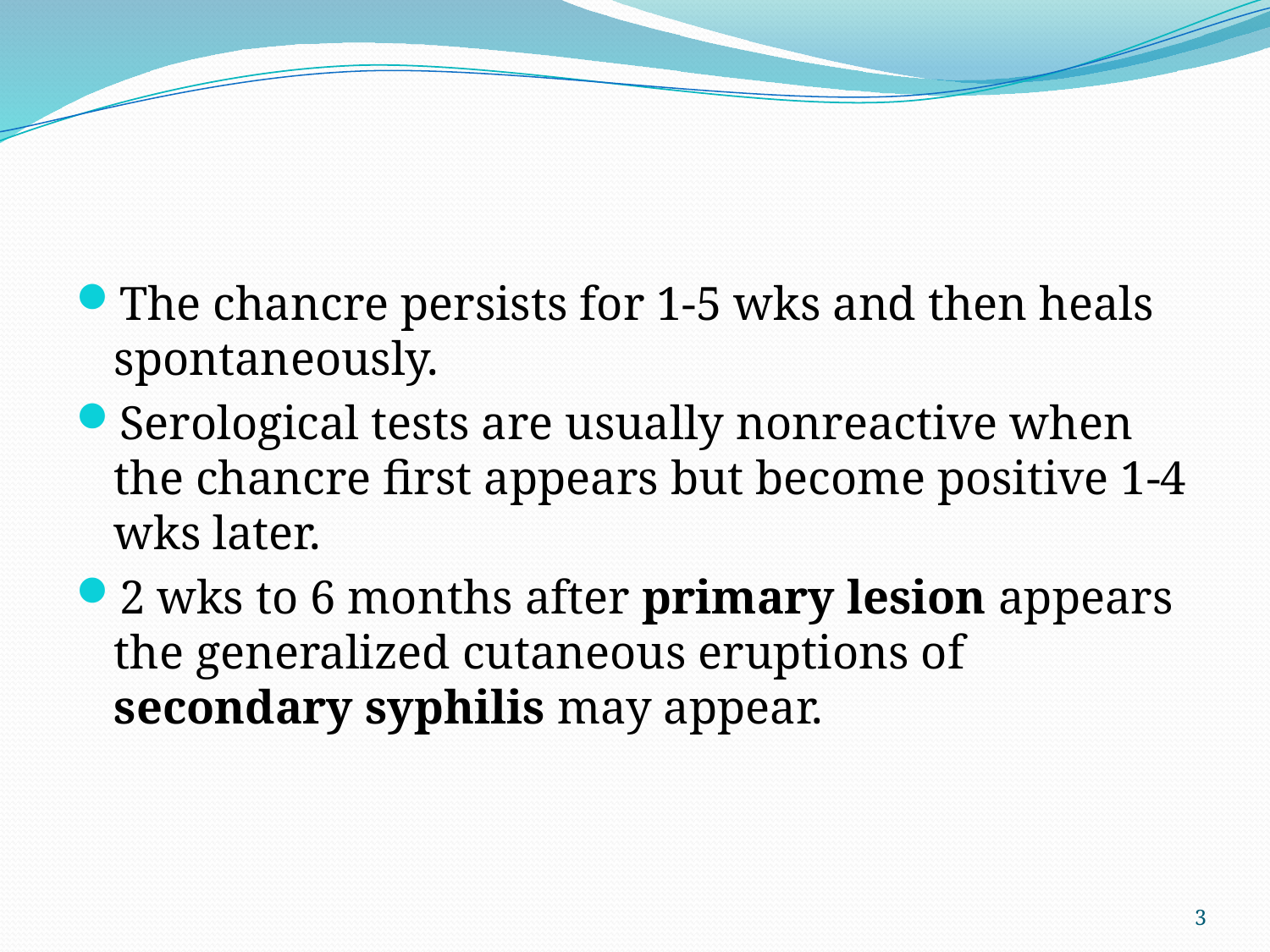

#
The chancre persists for 1-5 wks and then heals spontaneously.
Serological tests are usually nonreactive when the chancre first appears but become positive 1-4 wks later.
2 wks to 6 months after primary lesion appears the generalized cutaneous eruptions of secondary syphilis may appear.
3